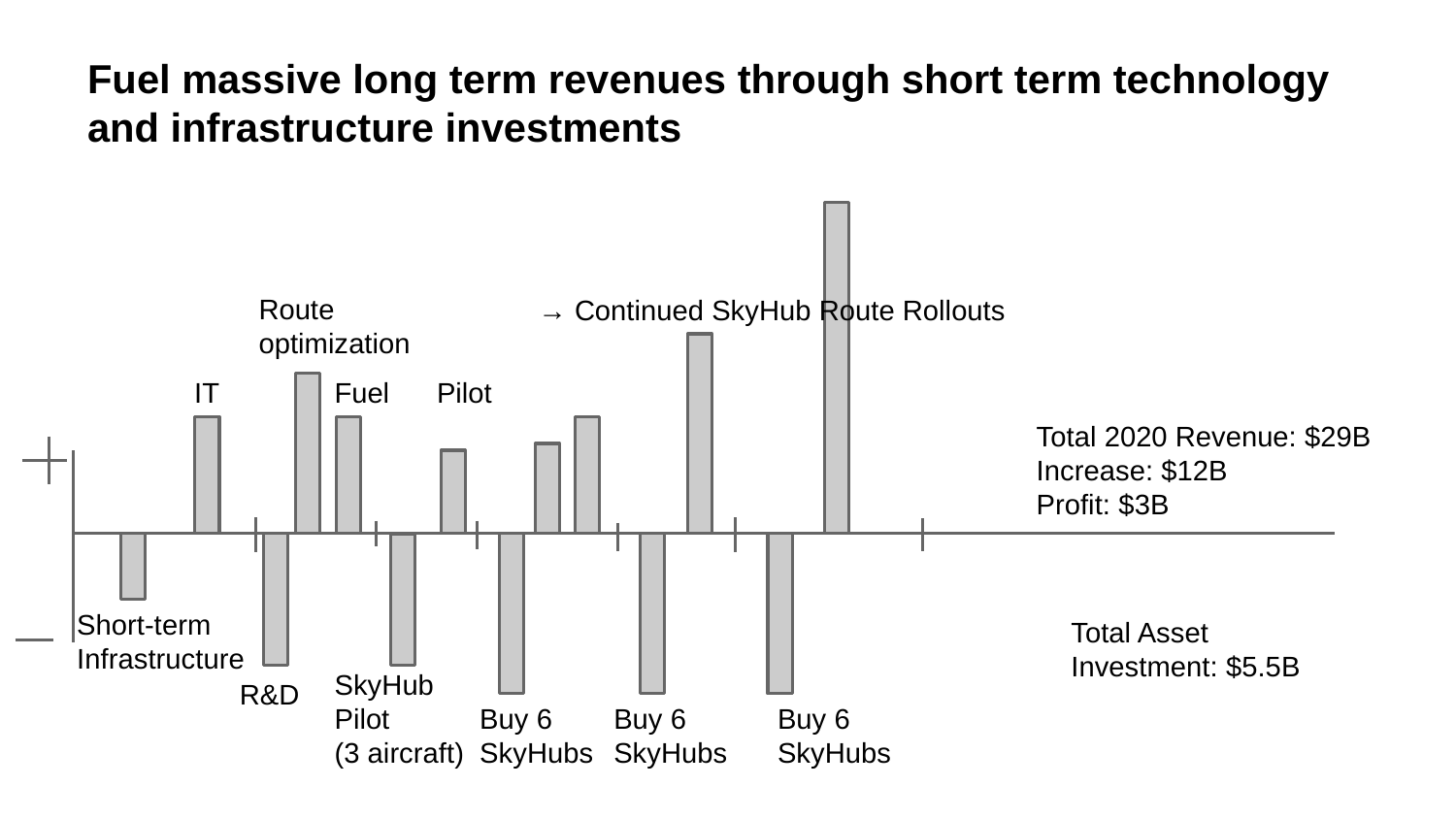

# Fuel massive long term revenues through short term technology and infrastructure investments

Route optimization
→ Continued SkyHub Route Rollouts

IT
Fuel
Pilot

Total 2020 Revenue: $29B Increase: $12B
Profit: $3B

Short-term Infrastructure

Total Asset Investment: $5.5B
SkyHub Pilot
(3 aircraft)
R&D
Buy 6 SkyHubs
Buy 6 SkyHubs
Buy 6 SkyHubs